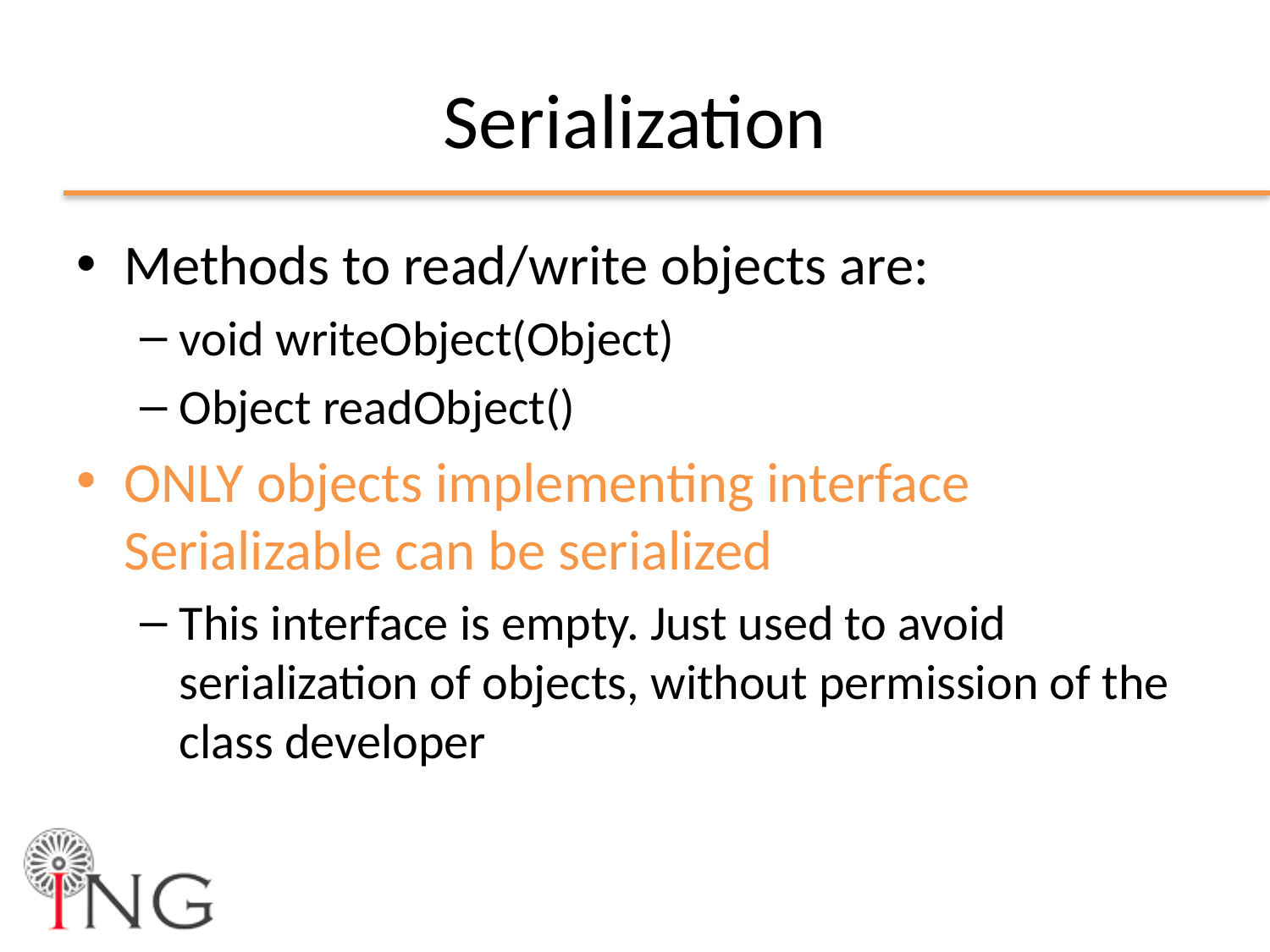

# Serialization
Methods to read/write objects are:
void writeObject(Object)
Object readObject()
ONLY objects implementing interface Serializable can be serialized
This interface is empty. Just used to avoid serialization of objects, without permission of the class developer